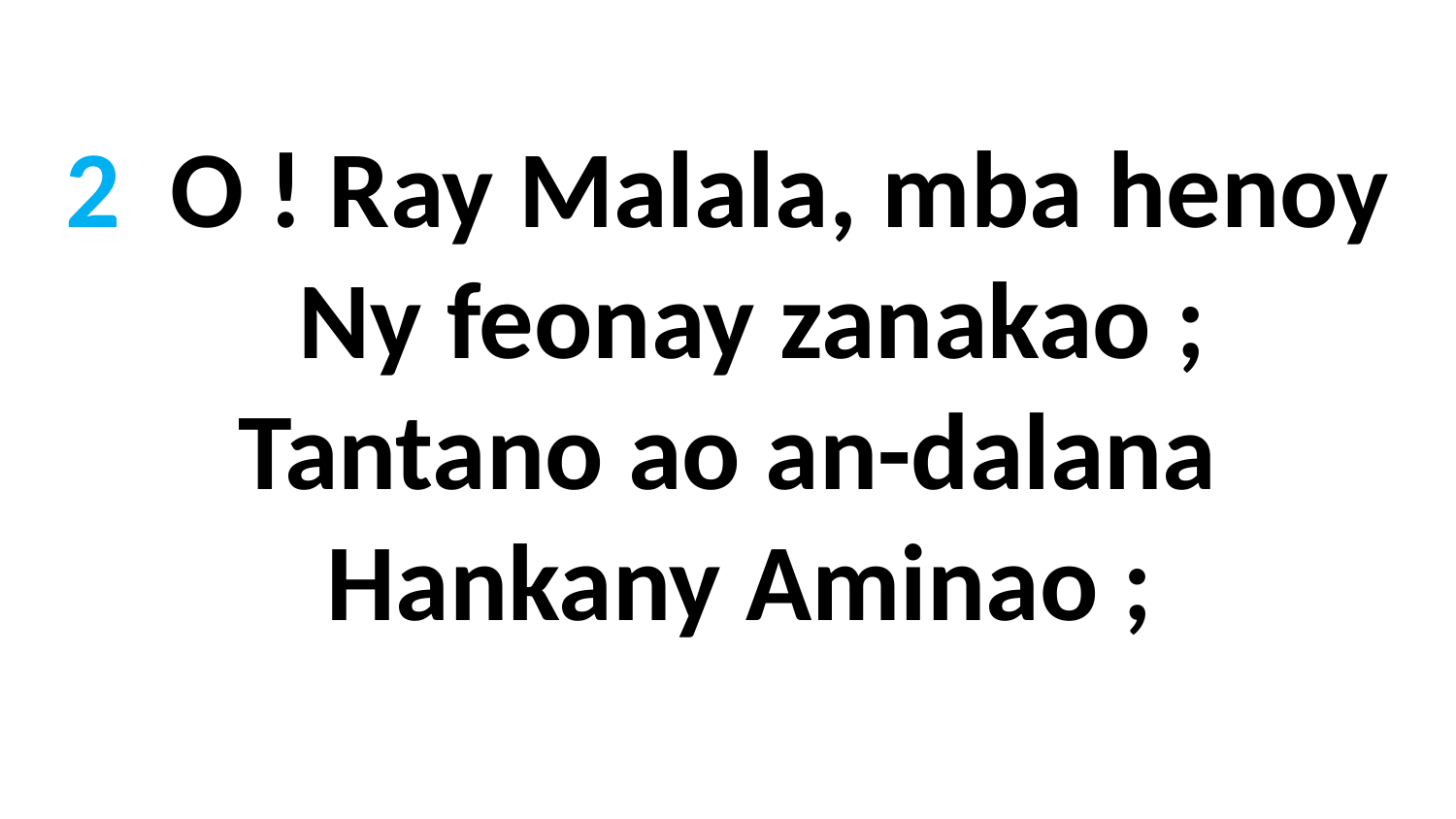

2  O ! Ray Malala, mba henoy
  Ny feonay zanakao ;
Tantano ao an-dalana
 Hankany Aminao ;